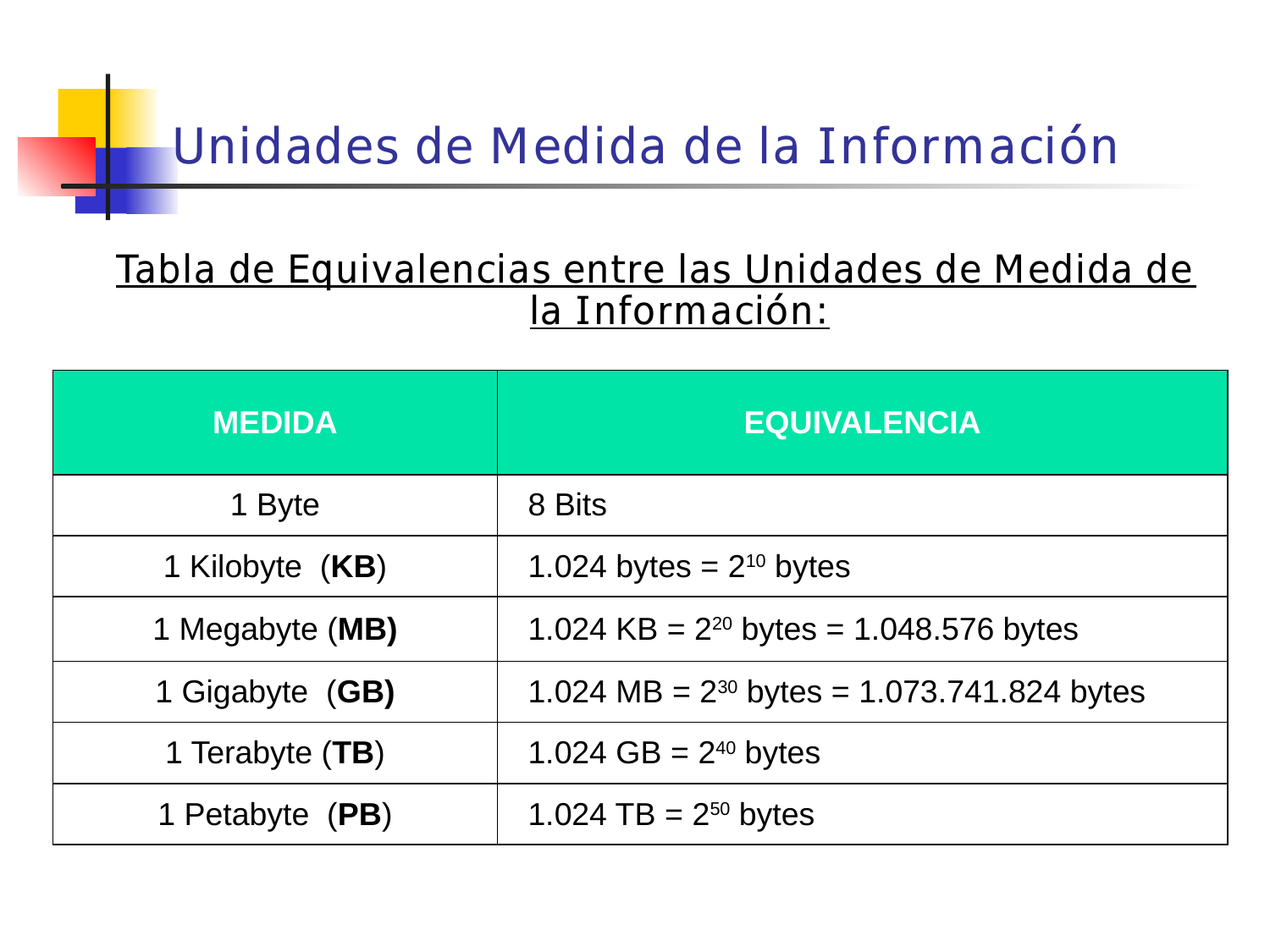

# Unidades de Medida de la Información
Tabla de Equivalencias entre las Unidades de Medida de la Información:
| MEDIDA | EQUIVALENCIA |
| --- | --- |
| 1 Byte | 8 Bits |
| 1 Kilobyte (KB) | 1.024 bytes = 210 bytes |
| 1 Megabyte (MB) | 1.024 KB = 220 bytes = 1.048.576 bytes |
| 1 Gigabyte (GB) | 1.024 MB = 230 bytes = 1.073.741.824 bytes |
| 1 Terabyte (TB) | 1.024 GB = 240 bytes |
| 1 Petabyte (PB) | 1.024 TB = 250 bytes |